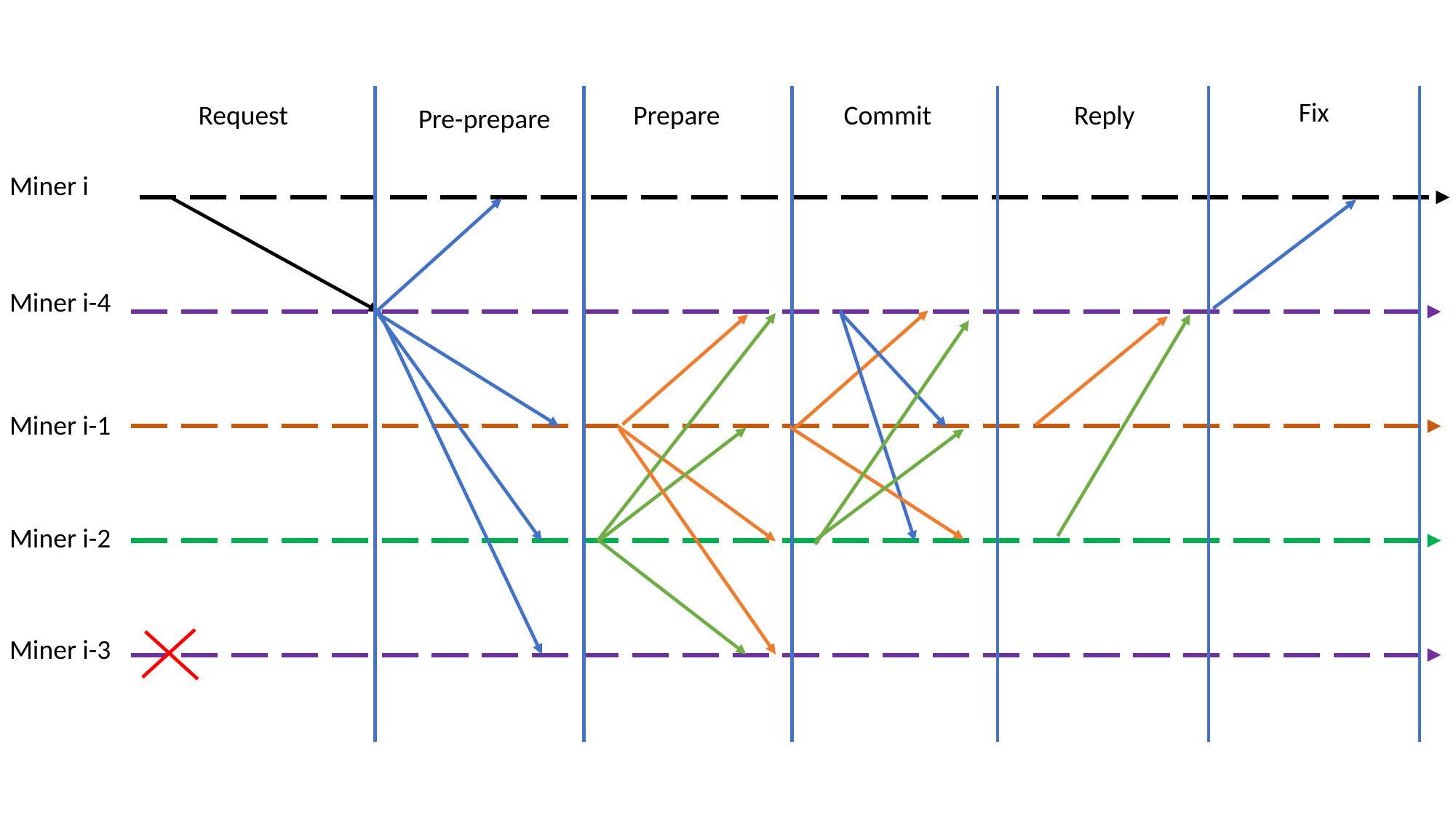

Fix
Request
Prepare
Commit
Reply
Pre-prepare
Miner i
Miner i-4
Miner i-1
Miner i-2
Miner i-3